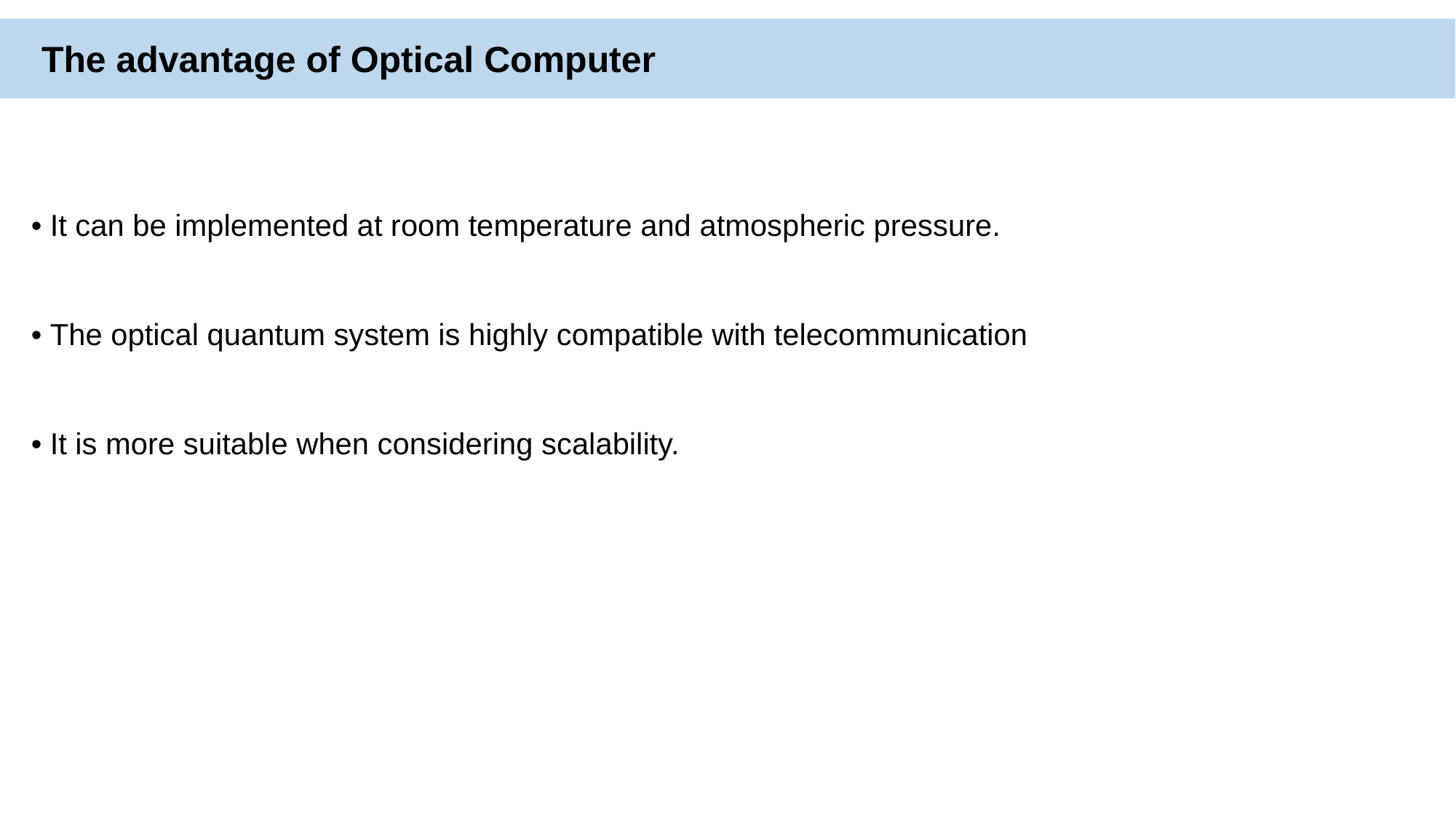

The advantage of Optical Computer
• It can be implemented at room temperature and atmospheric pressure.

• The optical quantum system is highly compatible with telecommunication

• It is more suitable when considering scalability.